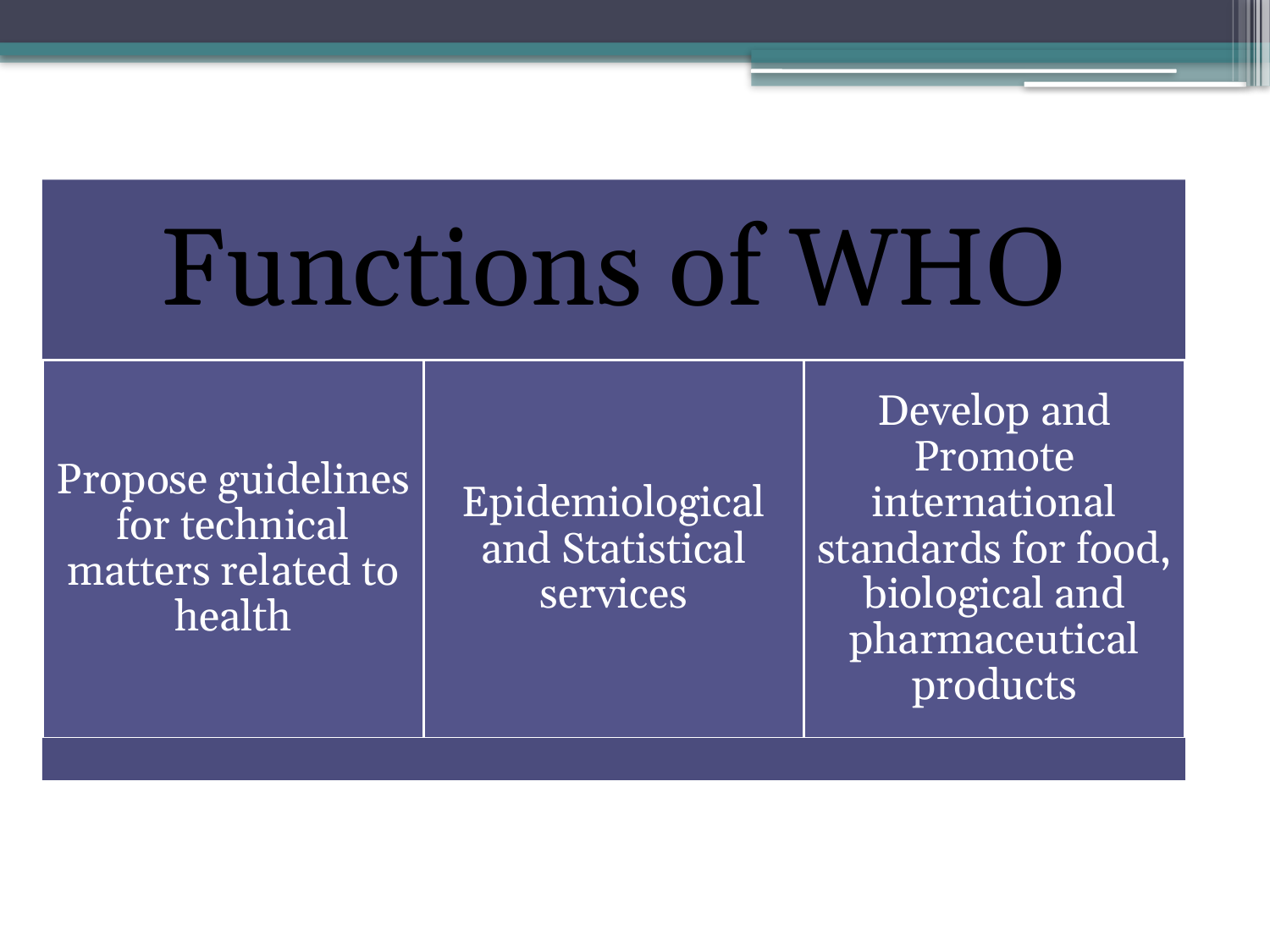

#
Functions of WHO
Propose guidelines for technical matters related to health
Epidemiological and Statistical services
Develop and Promote international standards for food, biological and pharmaceutical products